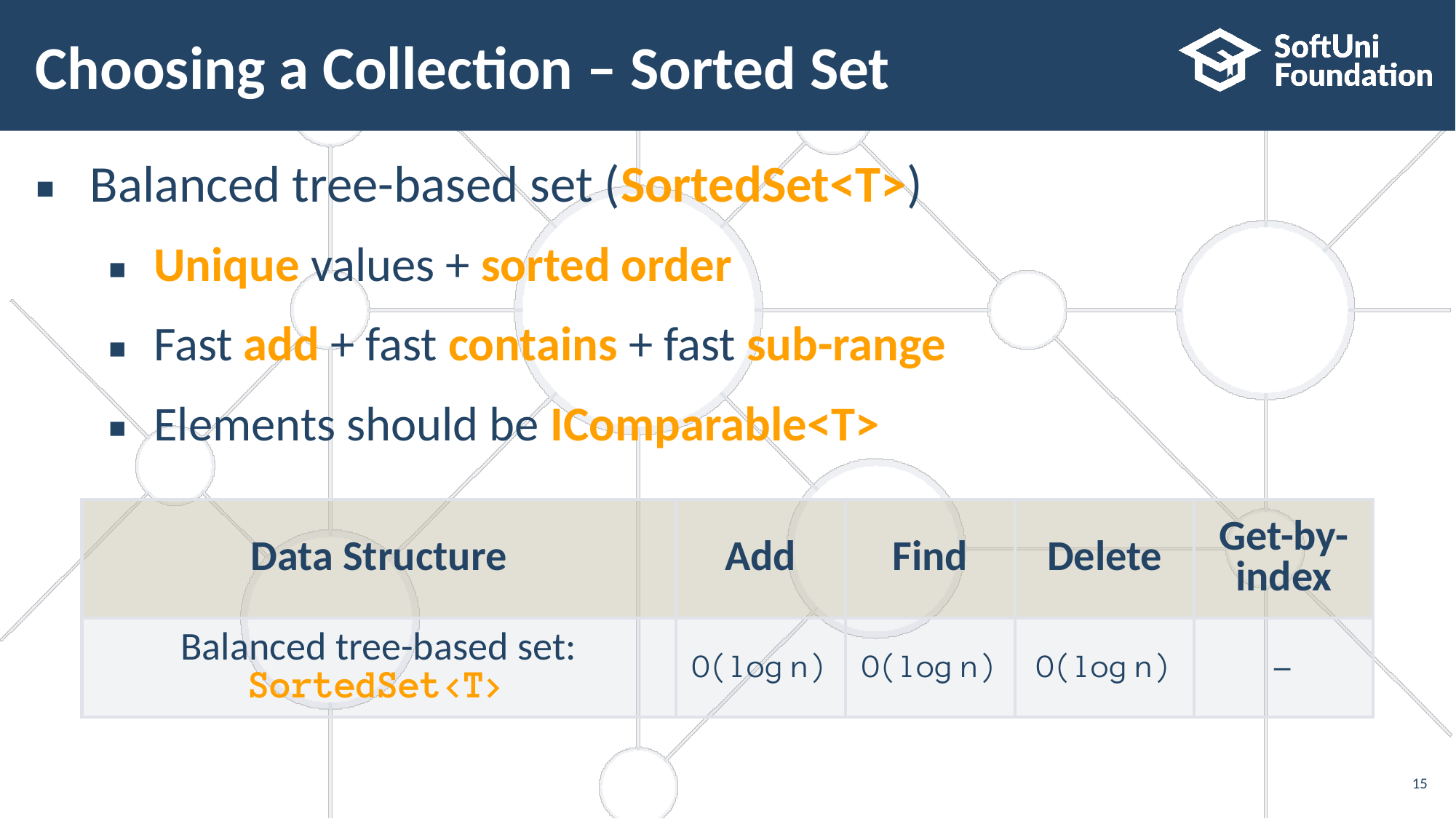

# Choosing a Collection – Sorted Set
Balanced tree-based set (SortedSet<T>)
Unique values + sorted order
Fast add + fast contains + fast sub-range
Elements should be IComparable<T>
| Data Structure | Add | Find | Delete | Get-by-index |
| --- | --- | --- | --- | --- |
| Balanced tree-based set: SortedSet<T> | O(log n) | O(log n) | O(log n) | - |
15